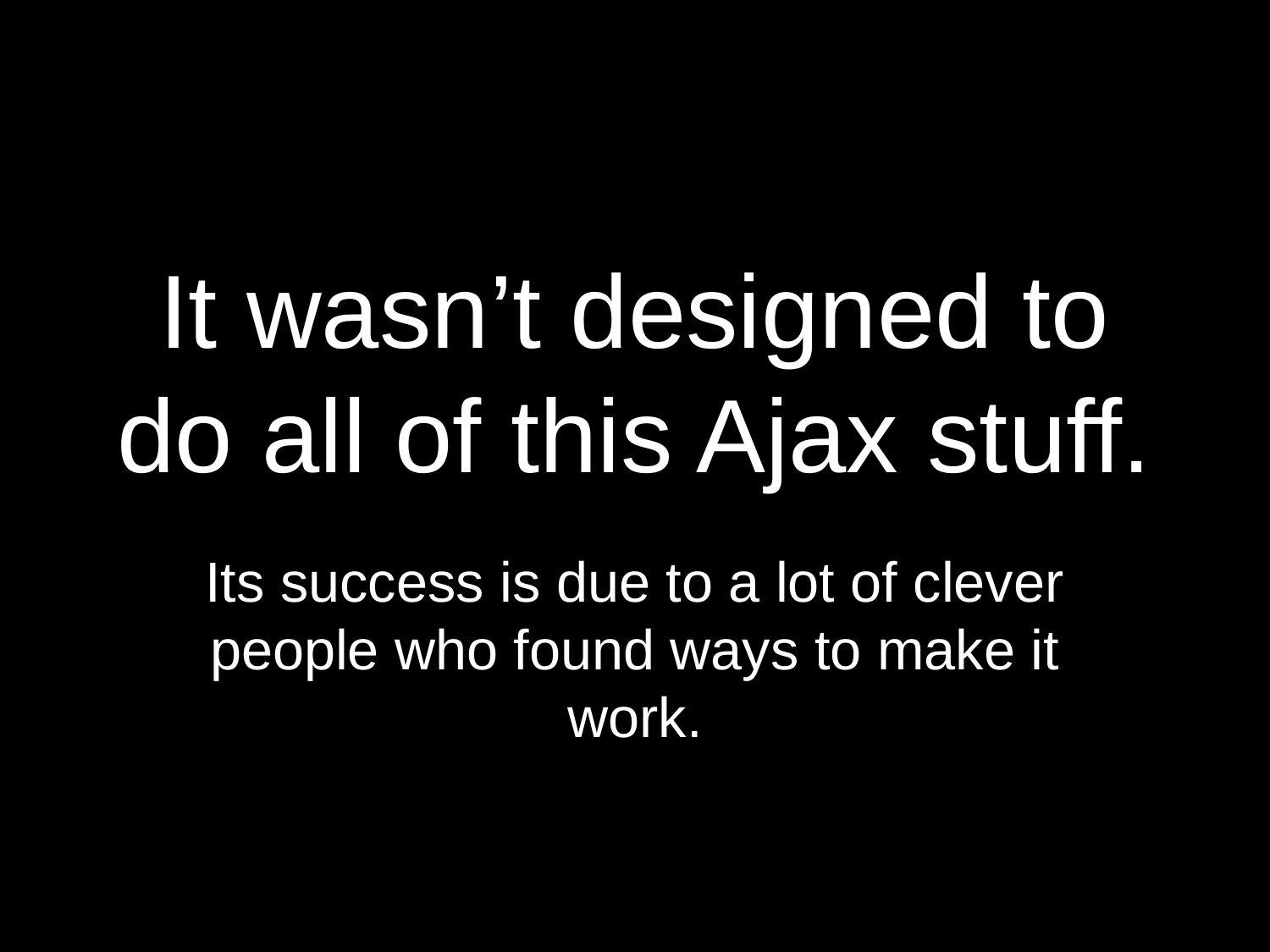

# It wasn’t designed to do all of this Ajax stuff.
Its success is due to a lot of clever people who found ways to make it work.